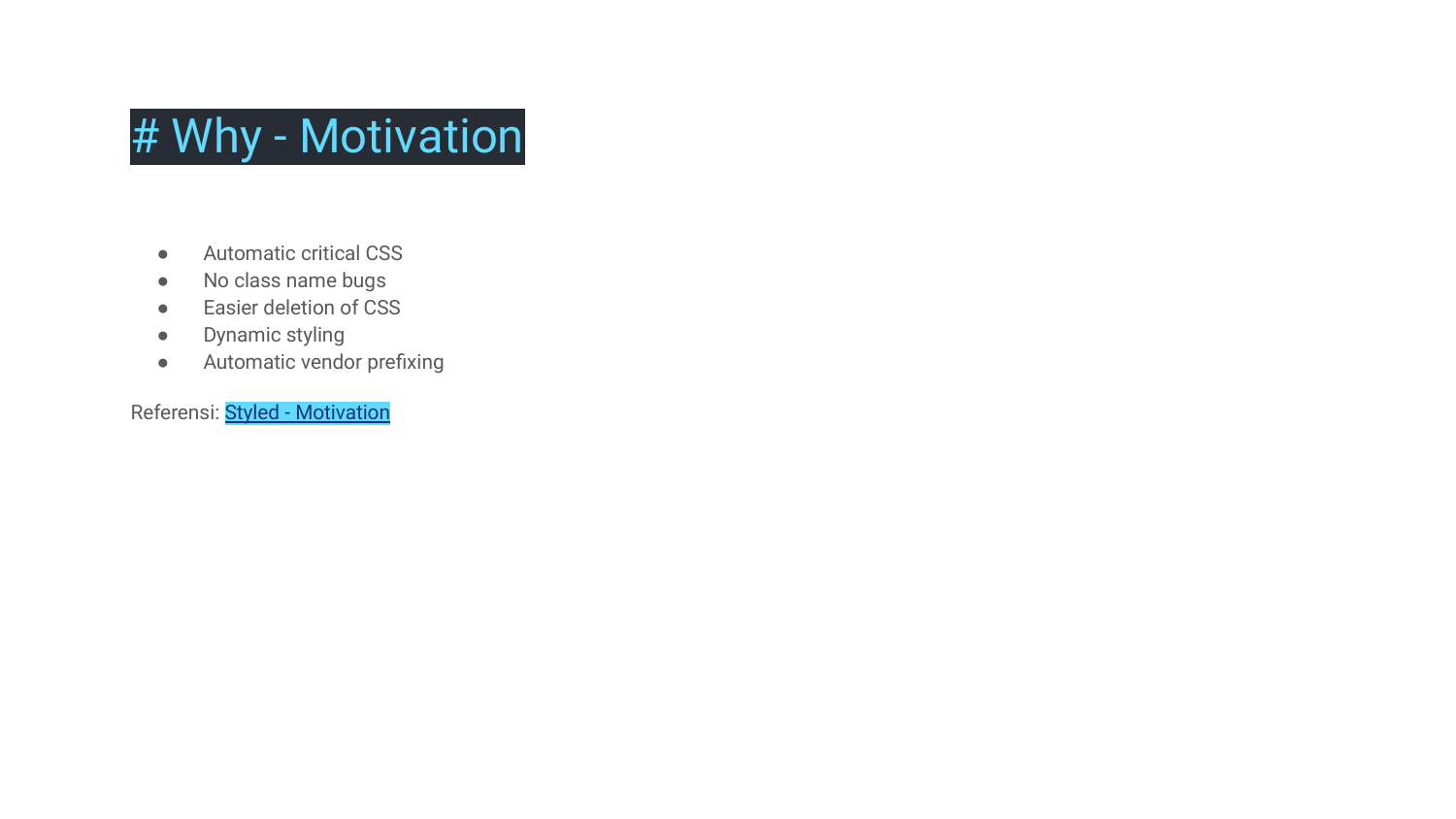

# Why - Motivation
Automatic critical CSS
No class name bugs
Easier deletion of CSS
Dynamic styling
Automatic vendor prefixing
Referensi: Styled - Motivation